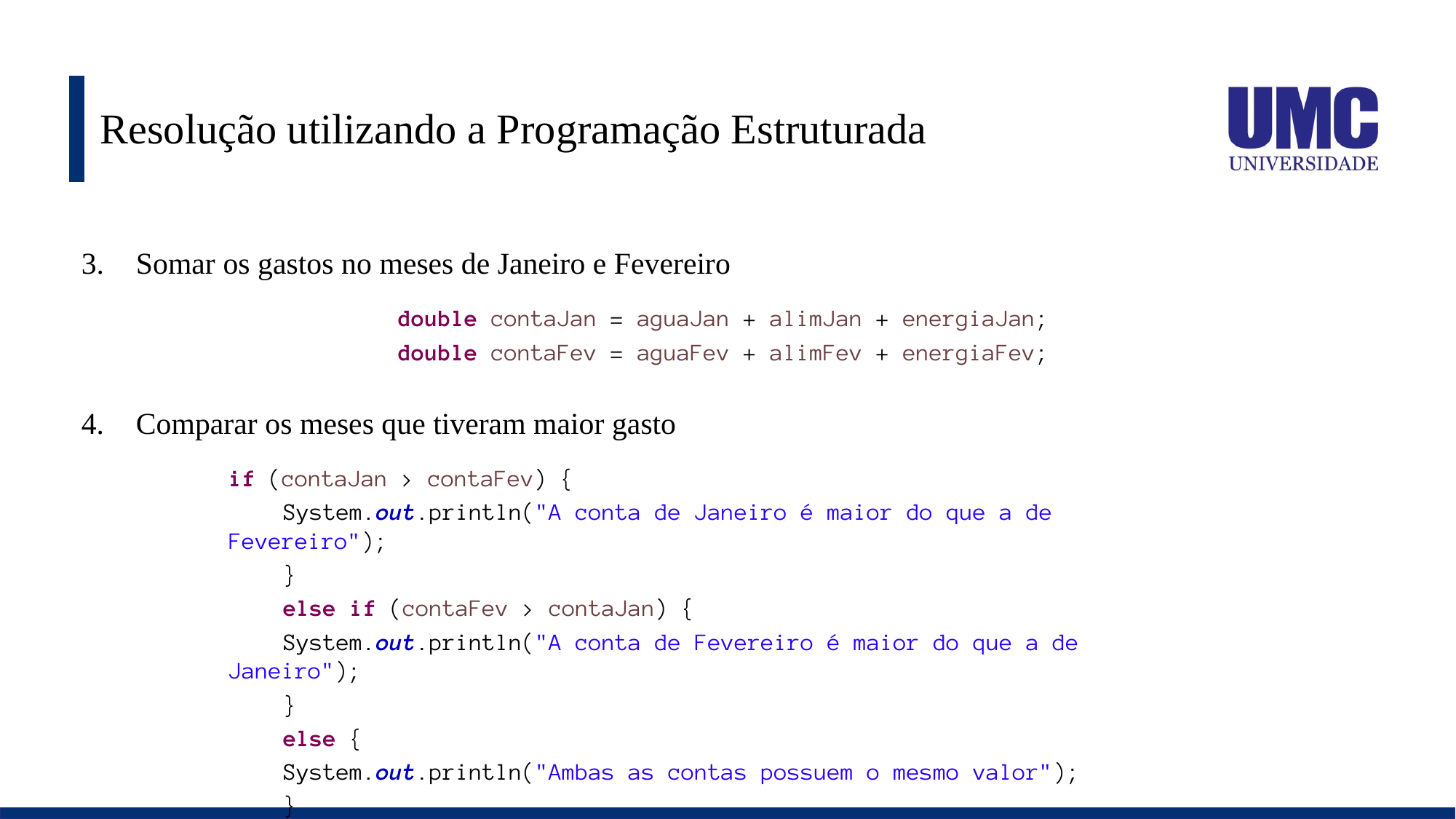

# Resolução utilizando a Programação Estruturada
Somar os gastos no meses de Janeiro e Fevereiro
double contaJan = aguaJan + alimJan + energiaJan;
double contaFev = aguaFev + alimFev + energiaFev;
Comparar os meses que tiveram maior gasto
if (contaJan > contaFev) {
System.out.println("A conta de Janeiro é maior do que a de Fevereiro");
}
else if (contaFev > contaJan) {
System.out.println("A conta de Fevereiro é maior do que a de Janeiro");
}
else {
System.out.println("Ambas as contas possuem o mesmo valor");
}